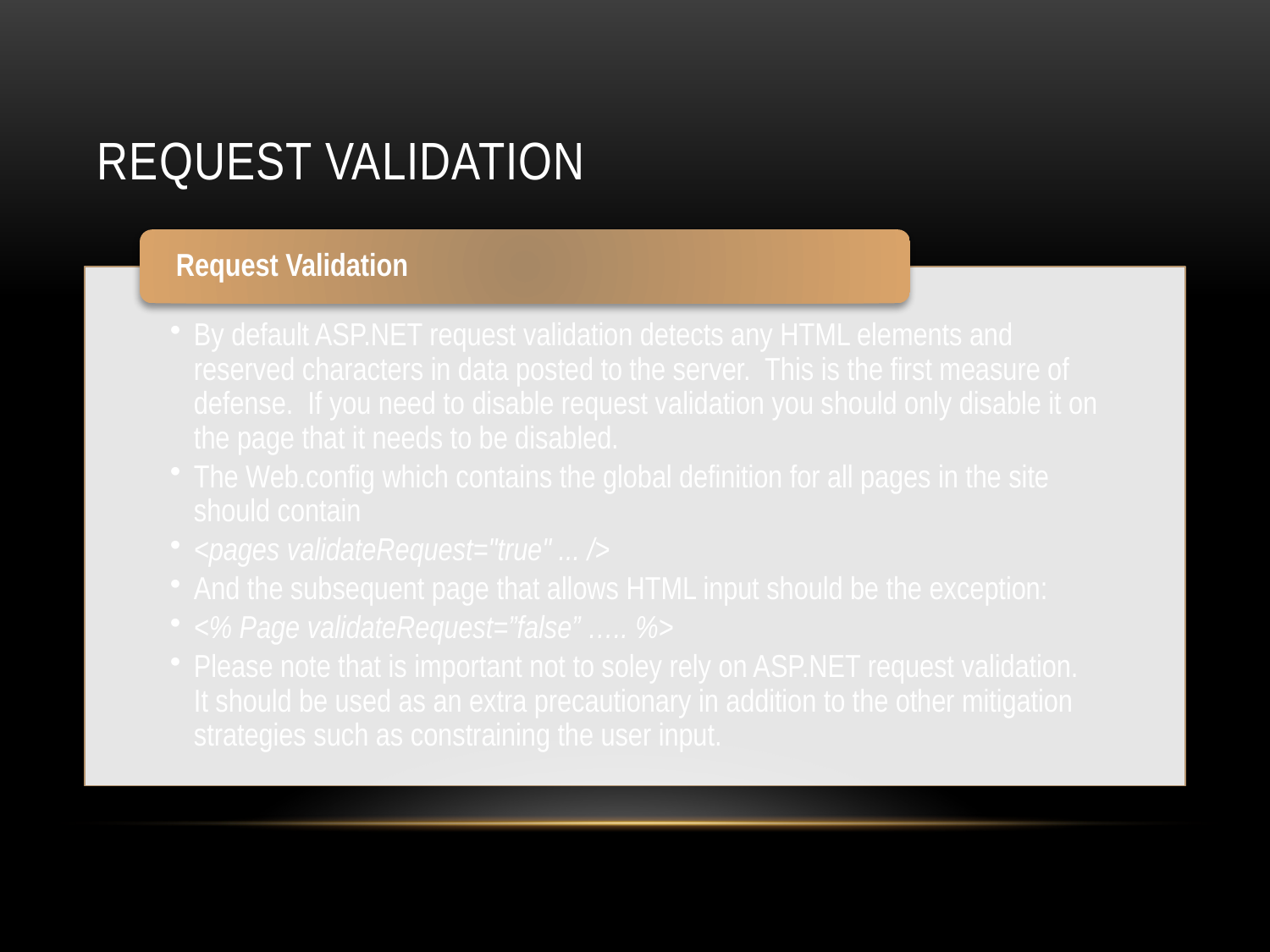

# Request validation
By default ASP.NET request validation detects any HTML elements and reserved characters in data posted to the server.  This is the first measure of defense.  If you need to disable request validation you should only disable it on the page that it needs to be disabled.
The Web.config which contains the global definition for all pages in the site should contain
<pages validateRequest="true" ... />
And the subsequent page that allows HTML input should be the exception:
<% Page validateRequest=”false” ….. %>
Please note that is important not to soley rely on ASP.NET request validation.  It should be used as an extra precautionary in addition to the other mitigation strategies such as constraining the user input.
Request Validation